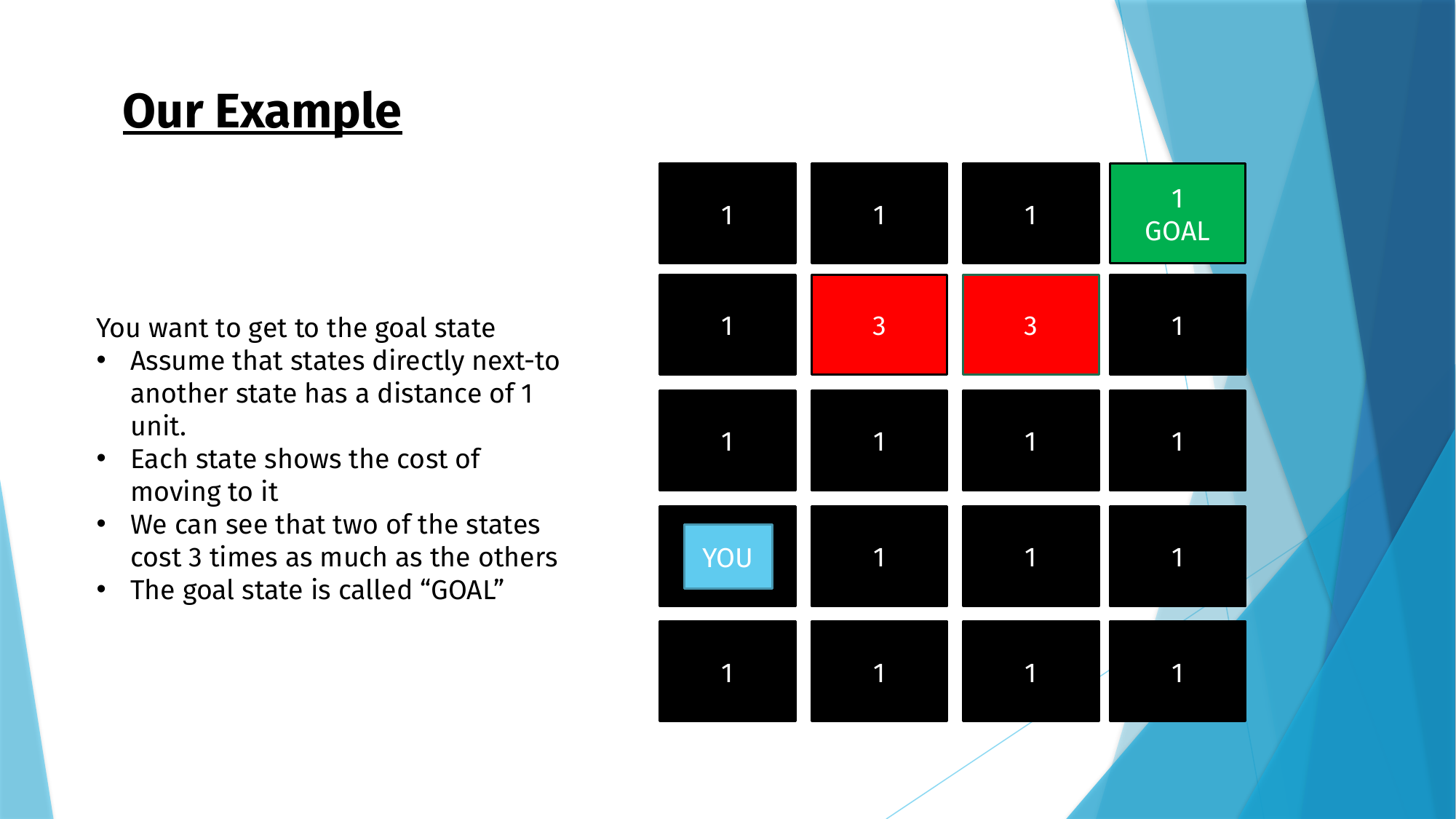

Our Example
1
GOAL
1
1
1
3
1
3
1
You want to get to the goal state
Assume that states directly next-to another state has a distance of 1 unit.
Each state shows the cost of moving to it
We can see that two of the states cost 3 times as much as the others
The goal state is called “GOAL”
1
1
1
1
1
1
1

YOU
1
1
1
1